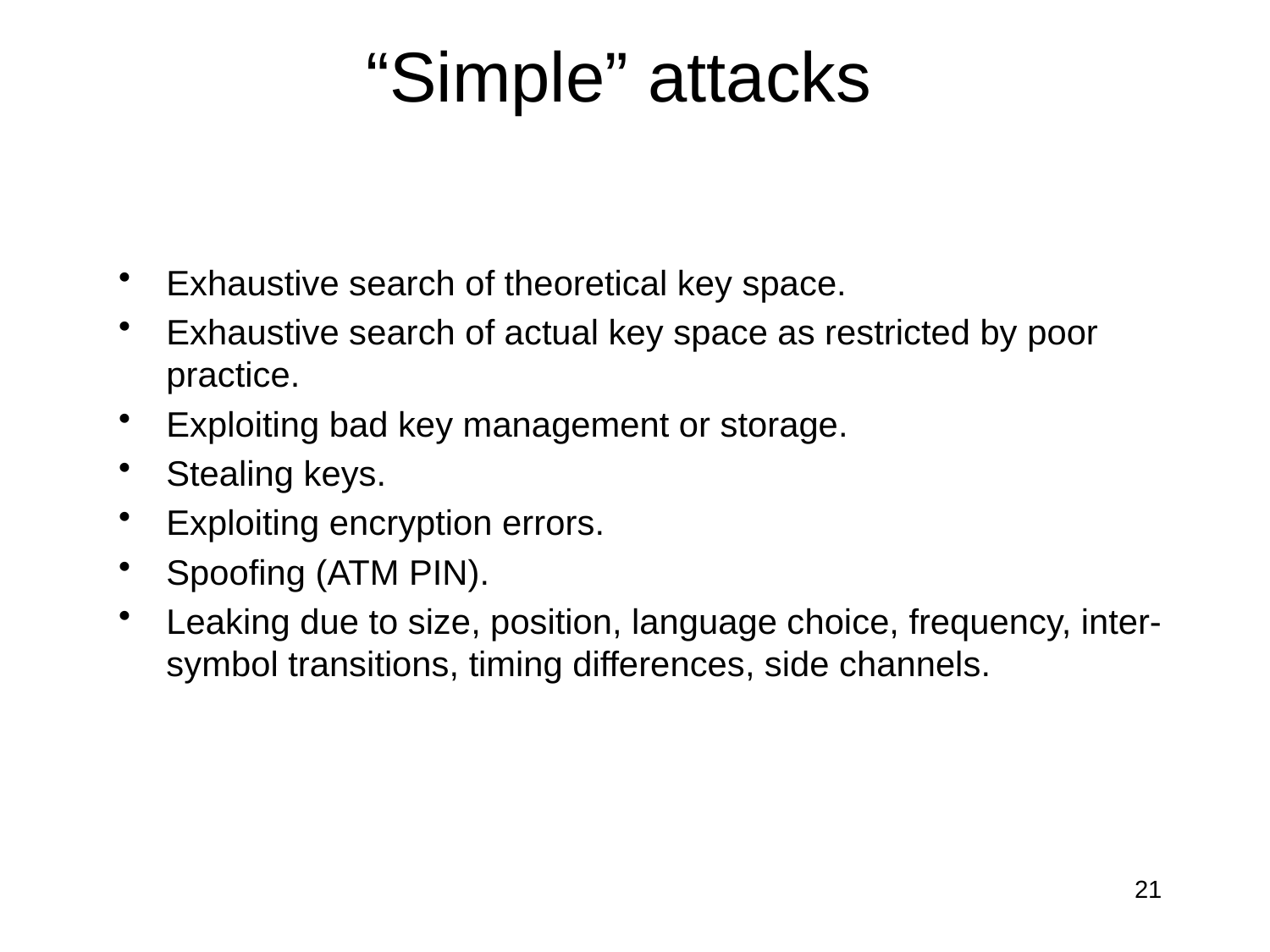

# “Simple” attacks
Exhaustive search of theoretical key space.
Exhaustive search of actual key space as restricted by poor practice.
Exploiting bad key management or storage.
Stealing keys.
Exploiting encryption errors.
Spoofing (ATM PIN).
Leaking due to size, position, language choice, frequency, inter-symbol transitions, timing differences, side channels.
21